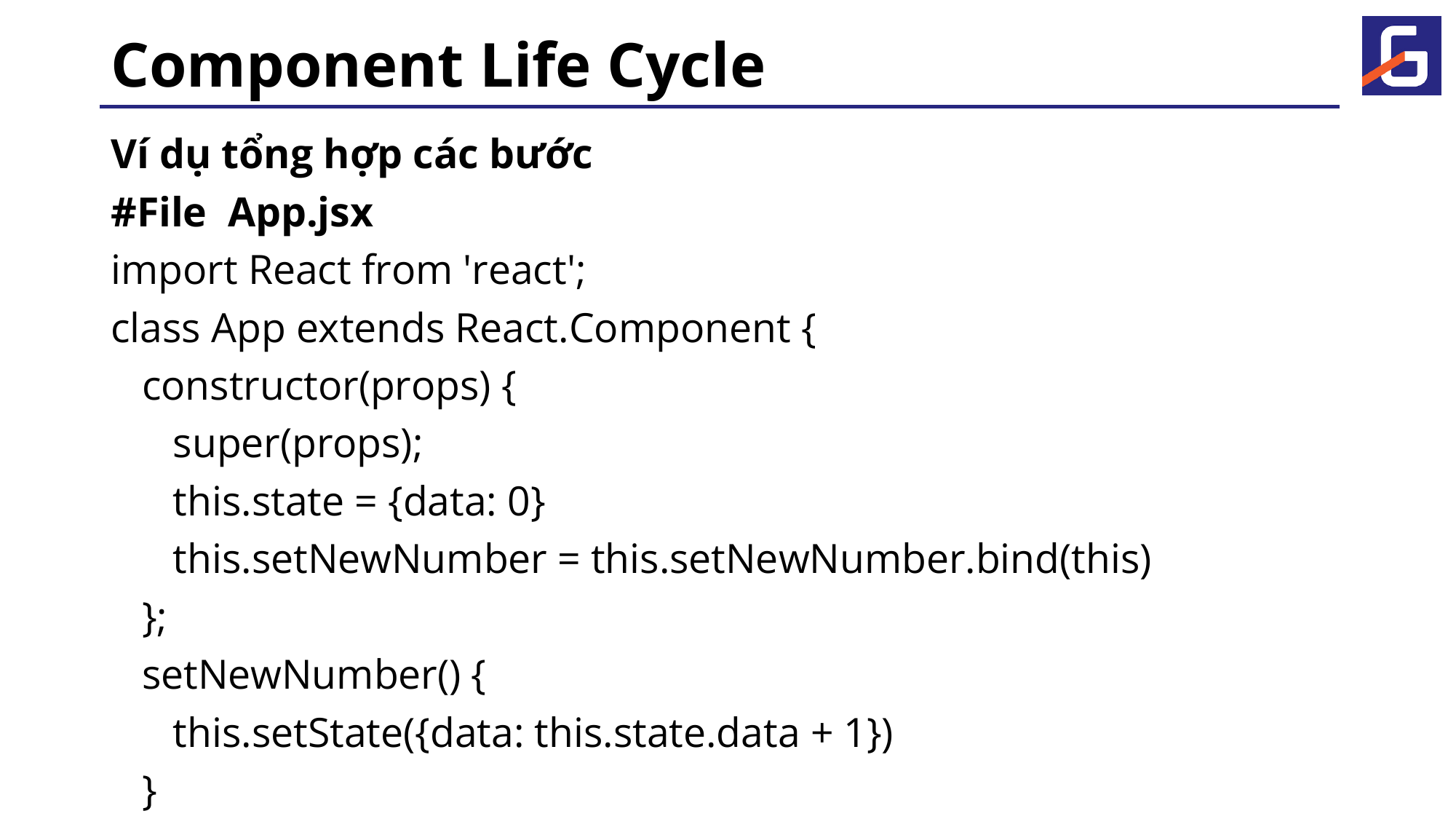

# Component Life Cycle
Ví dụ tổng hợp các bước
#File  App.jsx
import React from 'react';
class App extends React.Component {
   constructor(props) {
      super(props);
      this.state = {data: 0}
      this.setNewNumber = this.setNewNumber.bind(this)
   };
   setNewNumber() {
      this.setState({data: this.state.data + 1})
   }